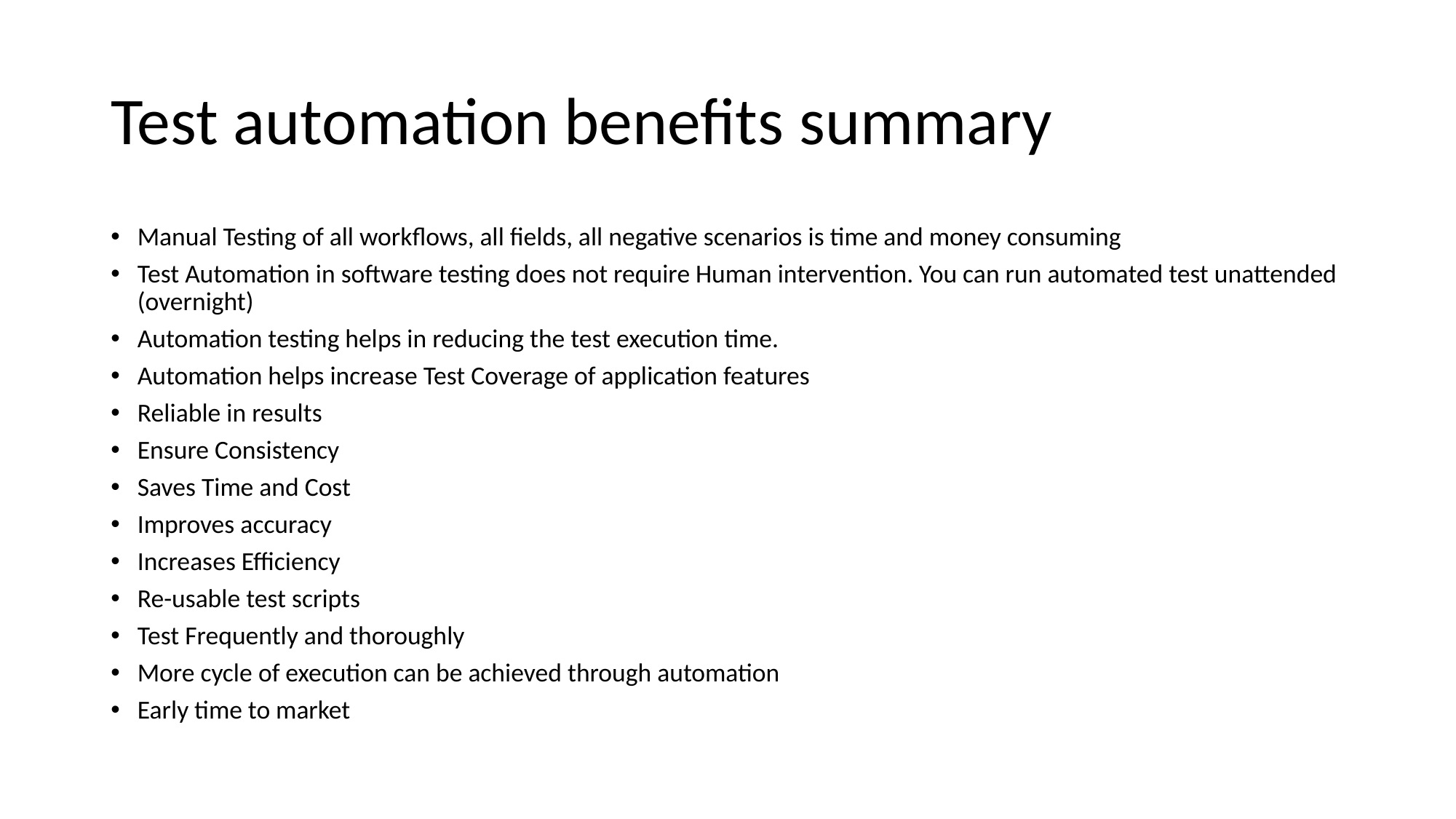

# Test automation benefits summary
Manual Testing of all workflows, all fields, all negative scenarios is time and money consuming
Test Automation in software testing does not require Human intervention. You can run automated test unattended (overnight)
Automation testing helps in reducing the test execution time.
Automation helps increase Test Coverage of application features
Reliable in results
Ensure Consistency
Saves Time and Cost
Improves accuracy
Increases Efficiency
Re-usable test scripts
Test Frequently and thoroughly
More cycle of execution can be achieved through automation
Early time to market